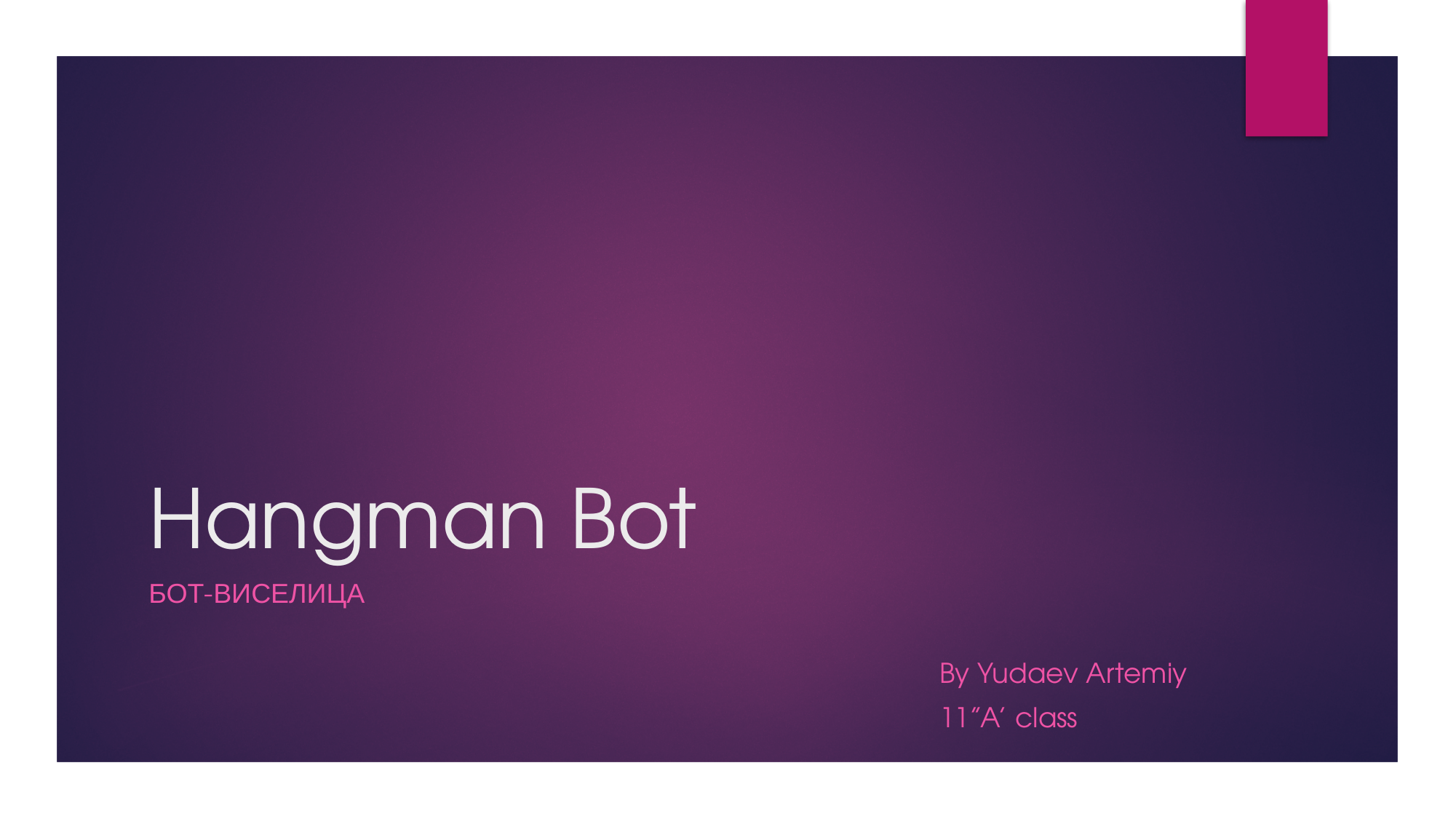

# Hangman Bot
бот-Виселица
By Yudaev Artemiy
11”A’ class